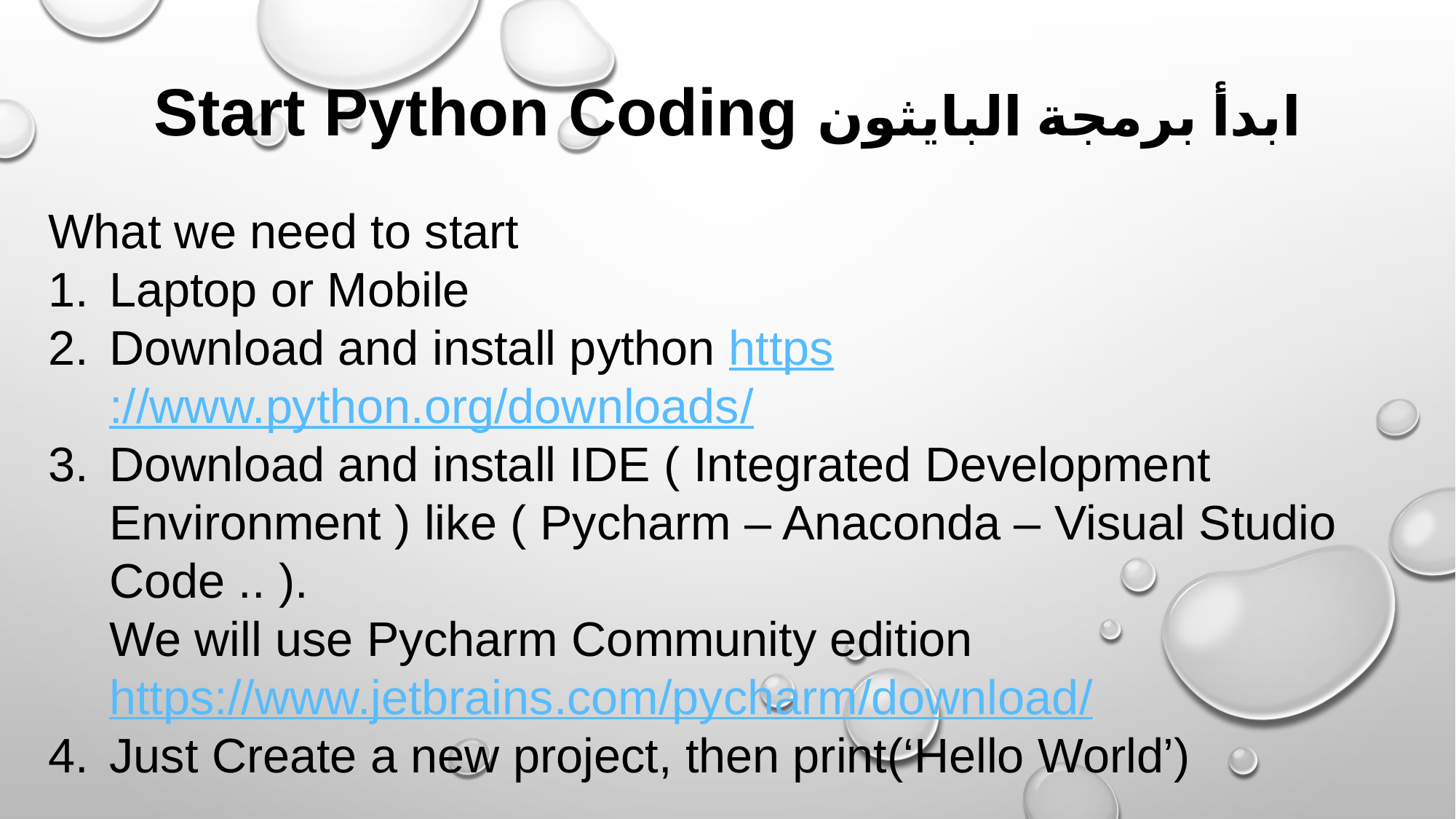

Start Python Coding ابدأ برمجة البايثون
What we need to start
Laptop or Mobile
Download and install python https://www.python.org/downloads/
Download and install IDE ( Integrated Development Environment ) like ( Pycharm – Anaconda – Visual Studio Code .. ).
We will use Pycharm Community edition https://www.jetbrains.com/pycharm/download/
Just Create a new project, then print(‘Hello World’)